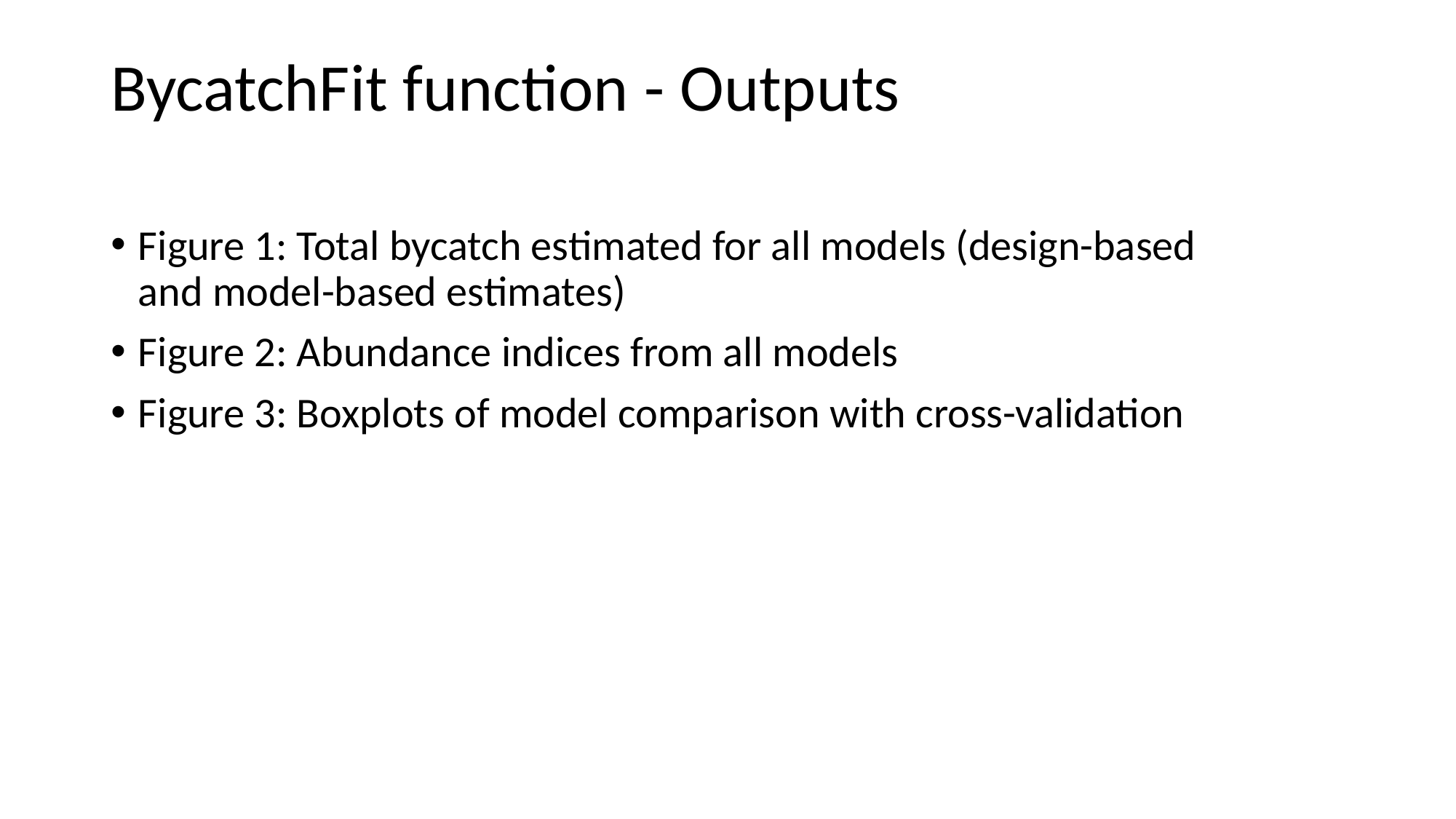

# BycatchFit function - Outputs

Figure 1: Total bycatch estimated for all models (design-based and model-based estimates)
Figure 2: Abundance indices from all models
Figure 3: Boxplots of model comparison with cross-validation